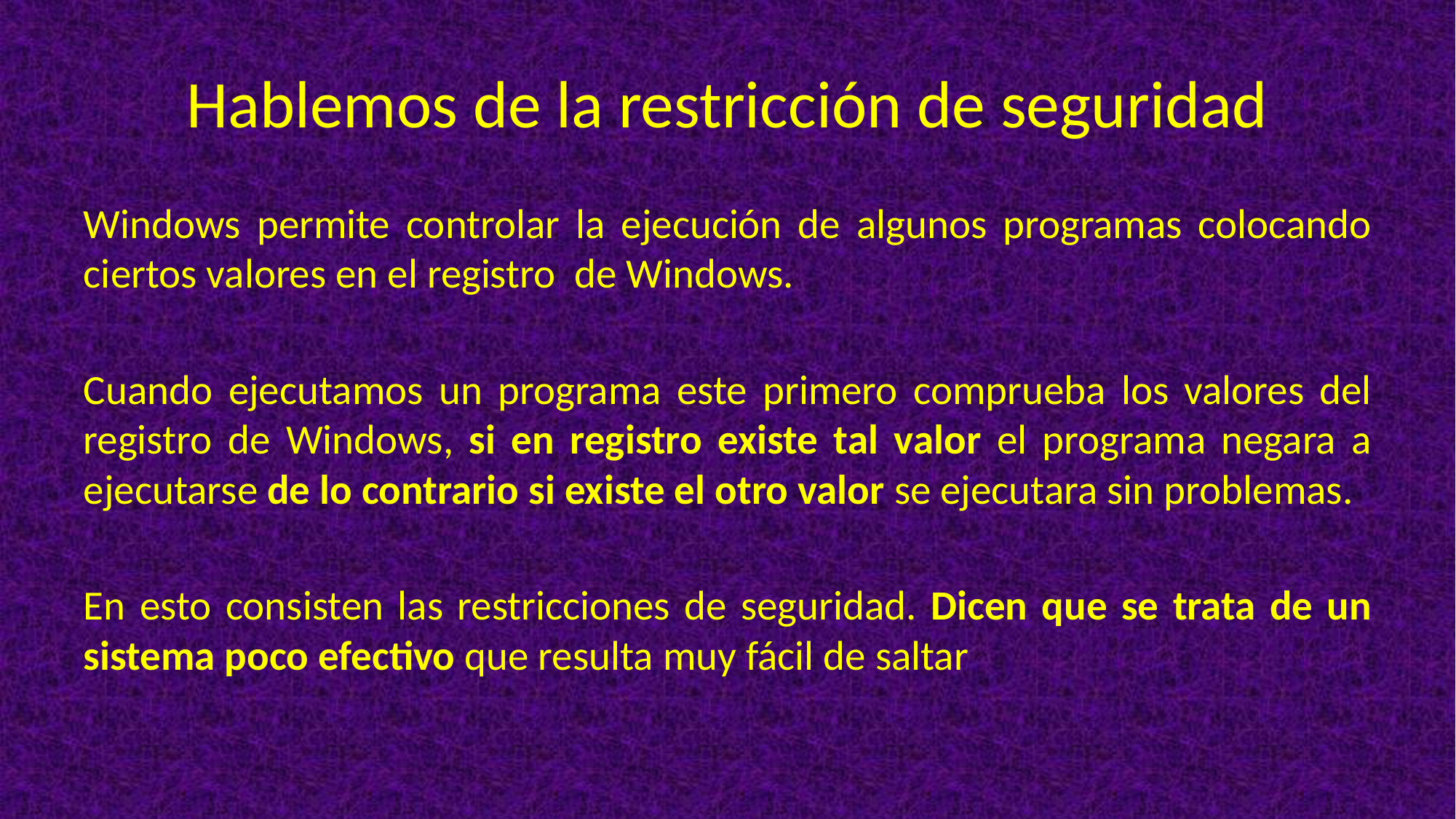

Hablemos de la restricción de seguridad
Windows permite controlar la ejecución de algunos programas colocando ciertos valores en el registro  de Windows.

Cuando ejecutamos un programa este primero comprueba los valores del registro de Windows, si en registro existe tal valor el programa negara a ejecutarse de lo contrario si existe el otro valor se ejecutara sin problemas.

En esto consisten las restricciones de seguridad. Dicen que se trata de un sistema poco efectivo que resulta muy fácil de saltar